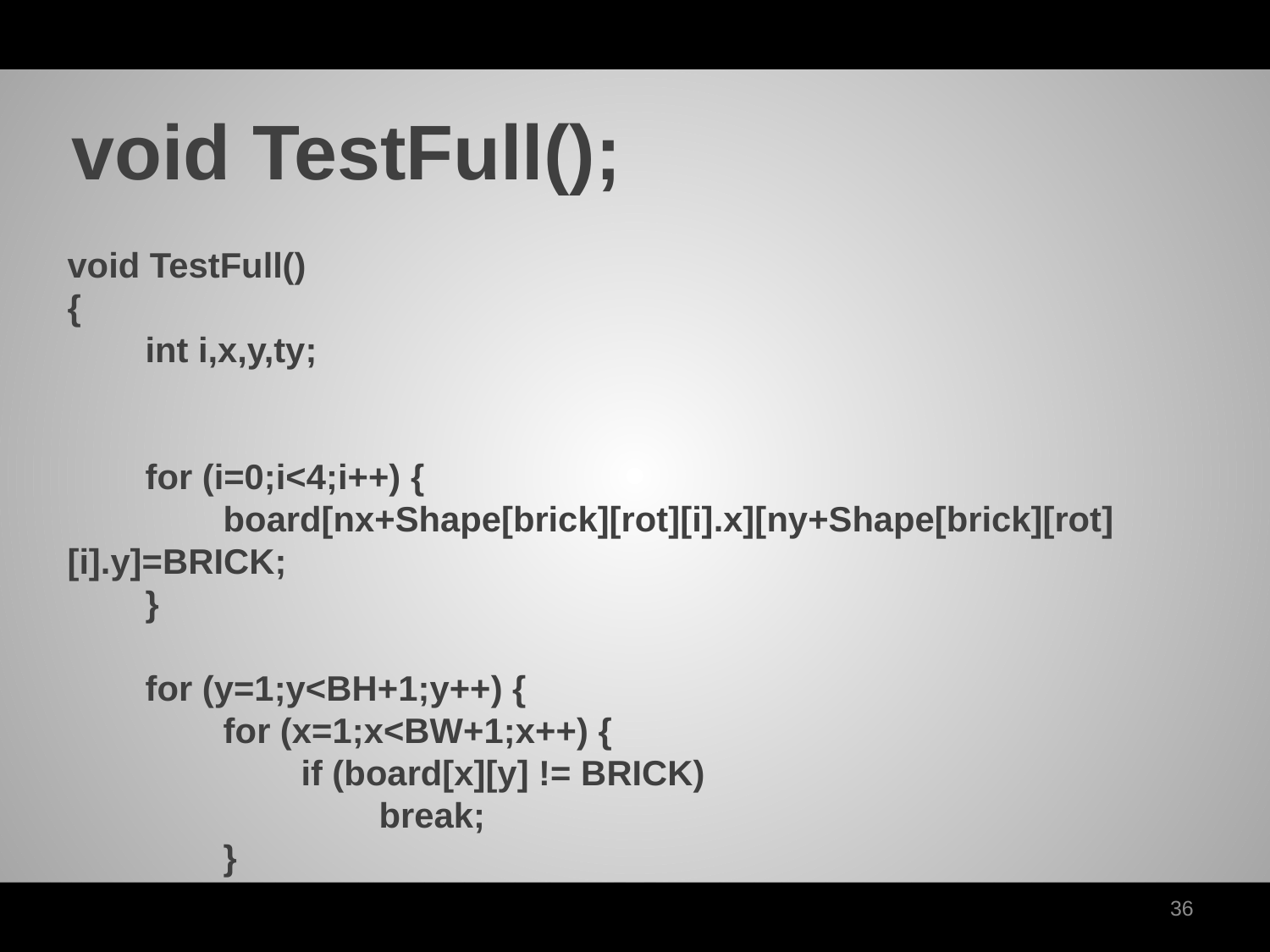

void TestFull();
void TestFull()
{
        int i,x,y,ty;

        for (i=0;i<4;i++) {
                board[nx+Shape[brick][rot][i].x][ny+Shape[brick][rot][i].y]=BRICK;
        }

        for (y=1;y<BH+1;y++) {
                for (x=1;x<BW+1;x++) {
                        if (board[x][y] != BRICK)
                                break;
                }
36